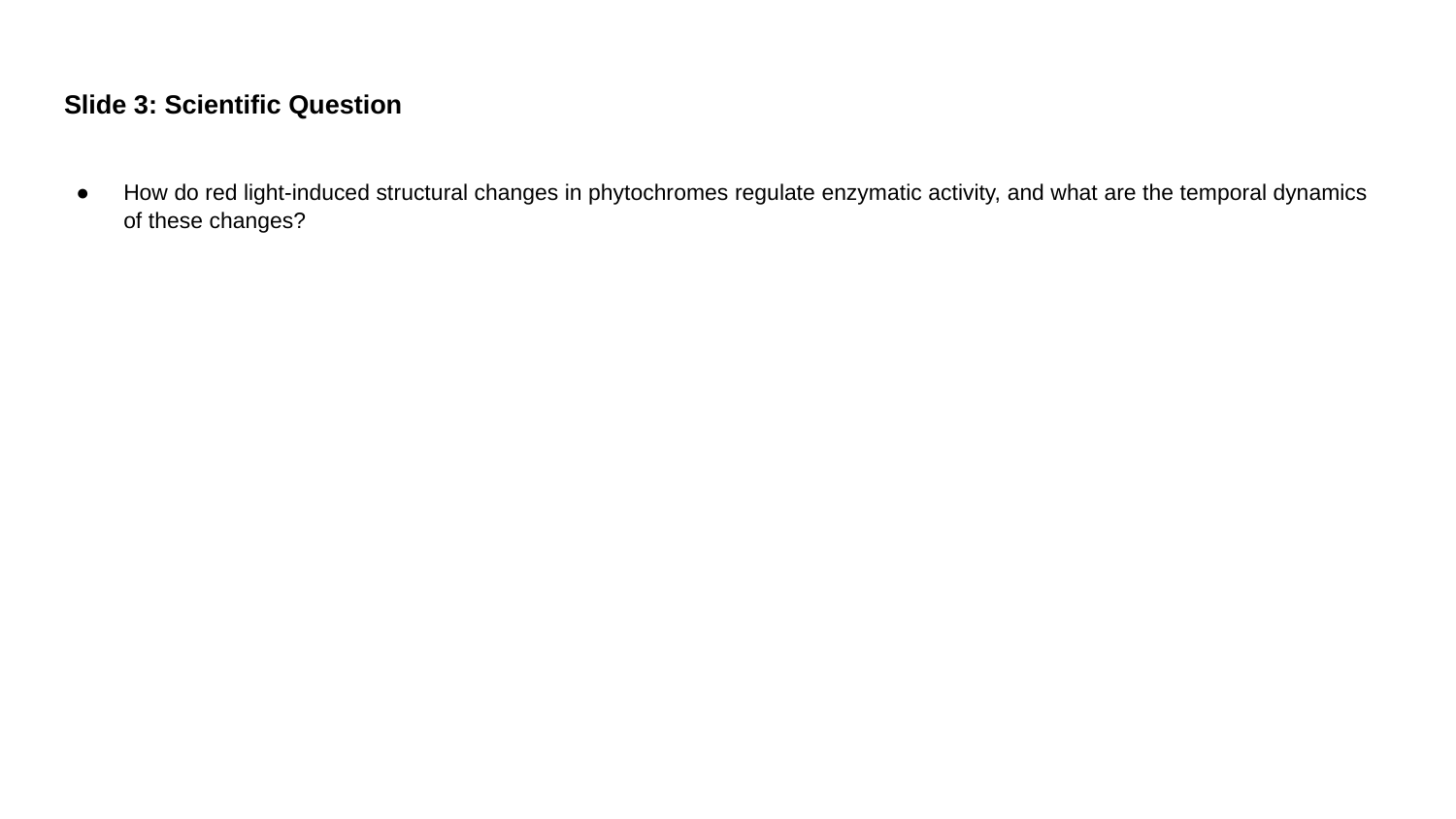

# Slide 3: Scientific Question
How do red light-induced structural changes in phytochromes regulate enzymatic activity, and what are the temporal dynamics of these changes?